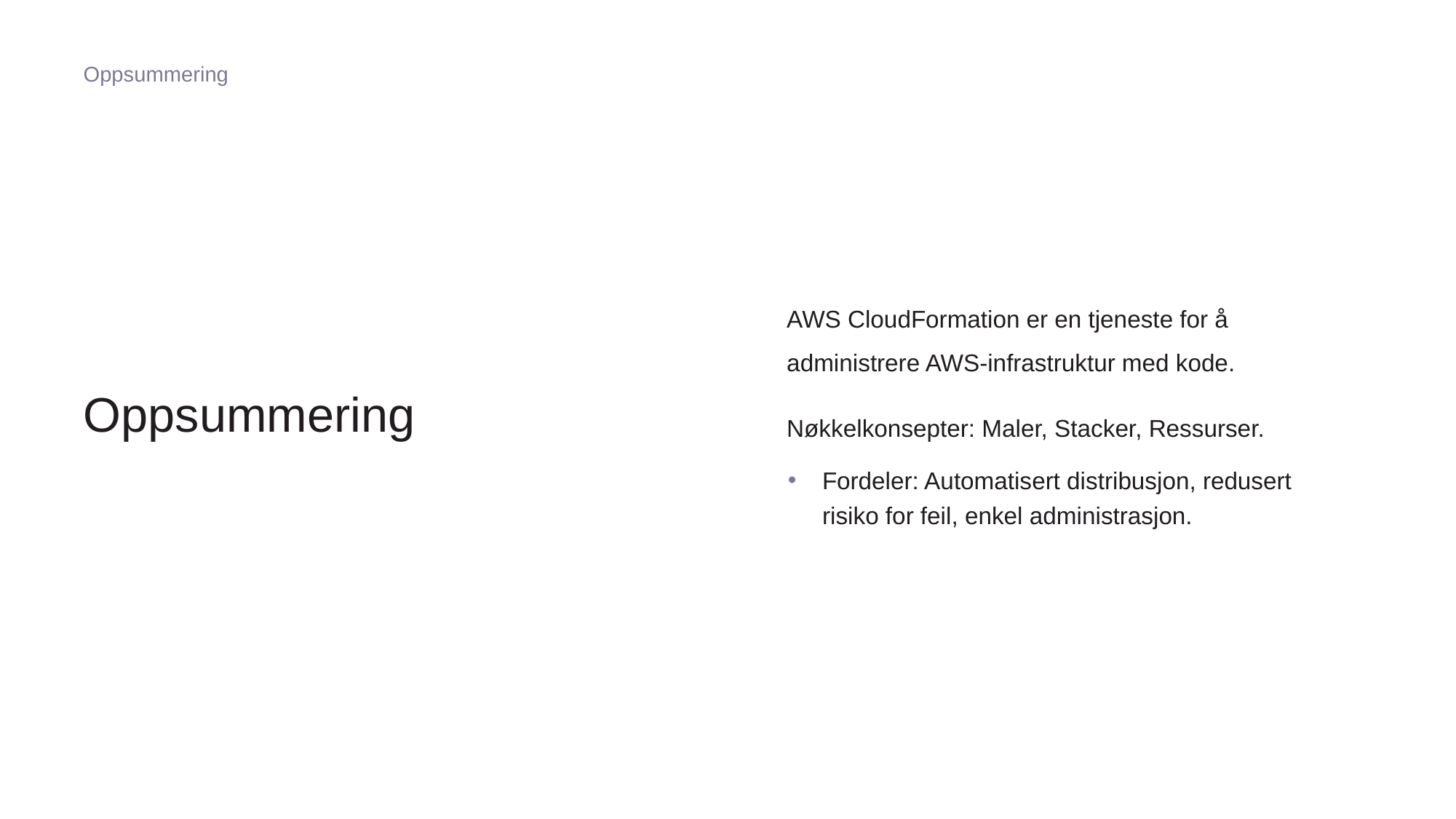

AWS CloudFormation er en tjeneste for å administrere AWS-infrastruktur med kode.
Nøkkelkonsepter: Maler, Stacker, Ressurser.
Fordeler: Automatisert distribusjon, redusert risiko for feil, enkel administrasjon.
Oppsummering
# Oppsummering